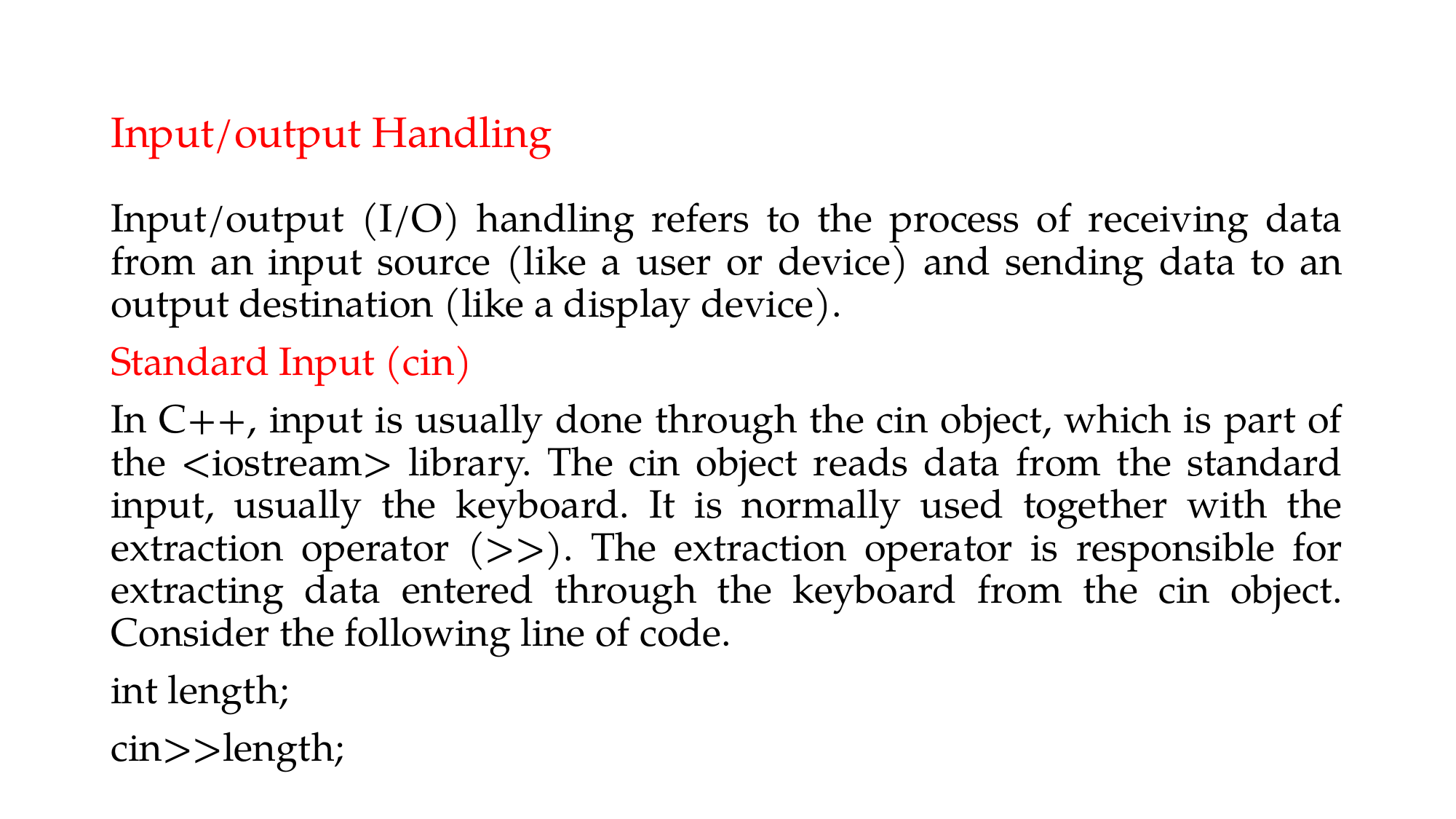

# Input/output Handling
Input/output (I/O) handling refers to the process of receiving data from an input source (like a user or device) and sending data to an output destination (like a display device).
Standard Input (cin)
In C++, input is usually done through the cin object, which is part of the <iostream> library. The cin object reads data from the standard input, usually the keyboard. It is normally used together with the extraction operator (>>). The extraction operator is responsible for extracting data entered through the keyboard from the cin object. Consider the following line of code.
int length;
cin>>length;